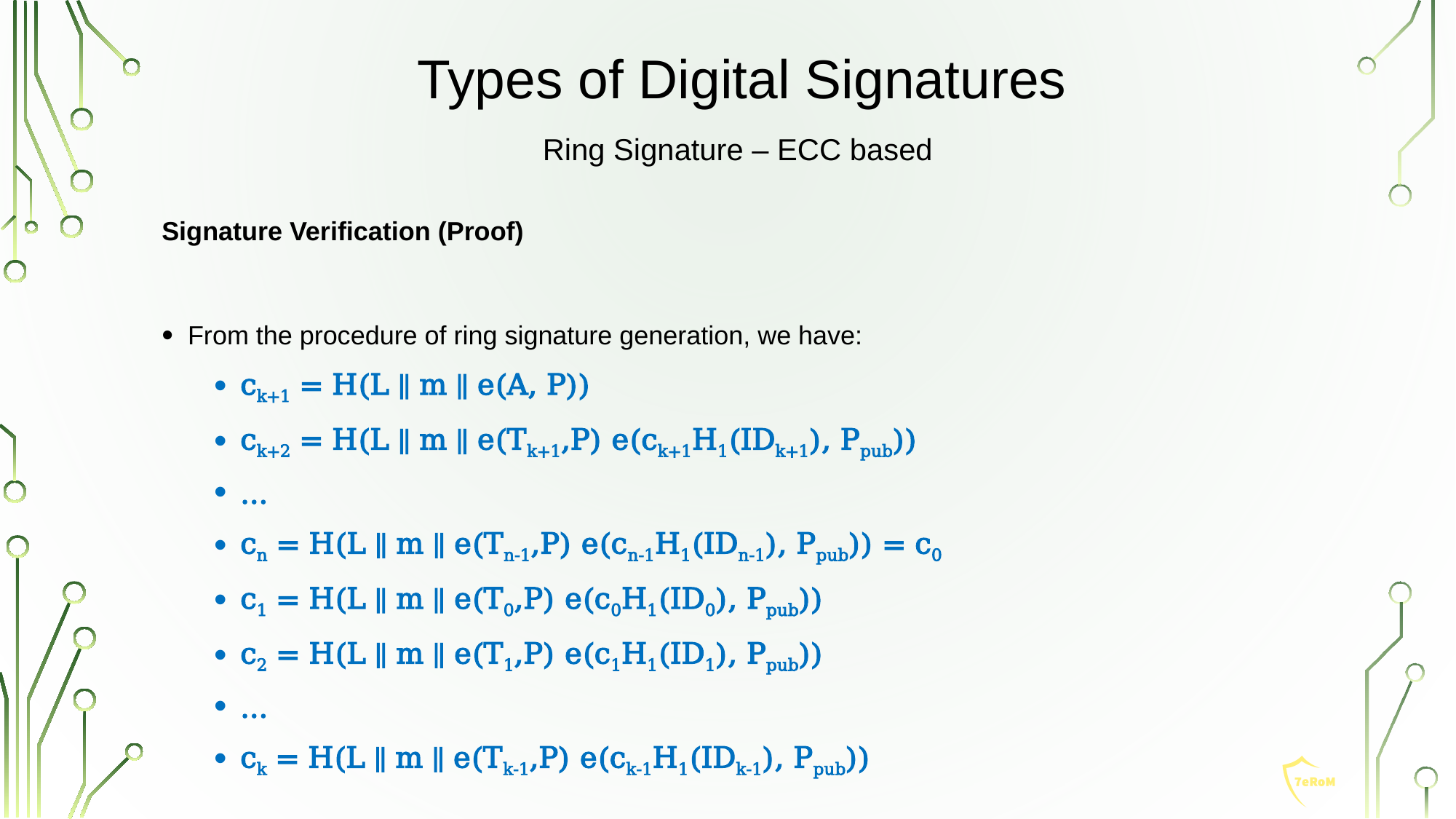

Types of Digital Signatures
Ring Signature – ECC based
Signature Verification (Proof)

From the procedure of ring signature generation, we have:
ck+1 = H(L ‖ m ‖ e(A, P))
ck+2 = H(L ‖ m ‖ e(Tk+1,P) e(ck+1H1(IDk+1), Ppub))
...
cn = H(L ‖ m ‖ e(Tn-1,P) e(cn-1H1(IDn-1), Ppub)) = c0
c1 = H(L ‖ m ‖ e(T0,P) e(c0H1(ID0), Ppub))
c2 = H(L ‖ m ‖ e(T1,P) e(c1H1(ID1), Ppub))
...
ck = H(L ‖ m ‖ e(Tk-1,P) e(ck-1H1(IDk-1), Ppub))